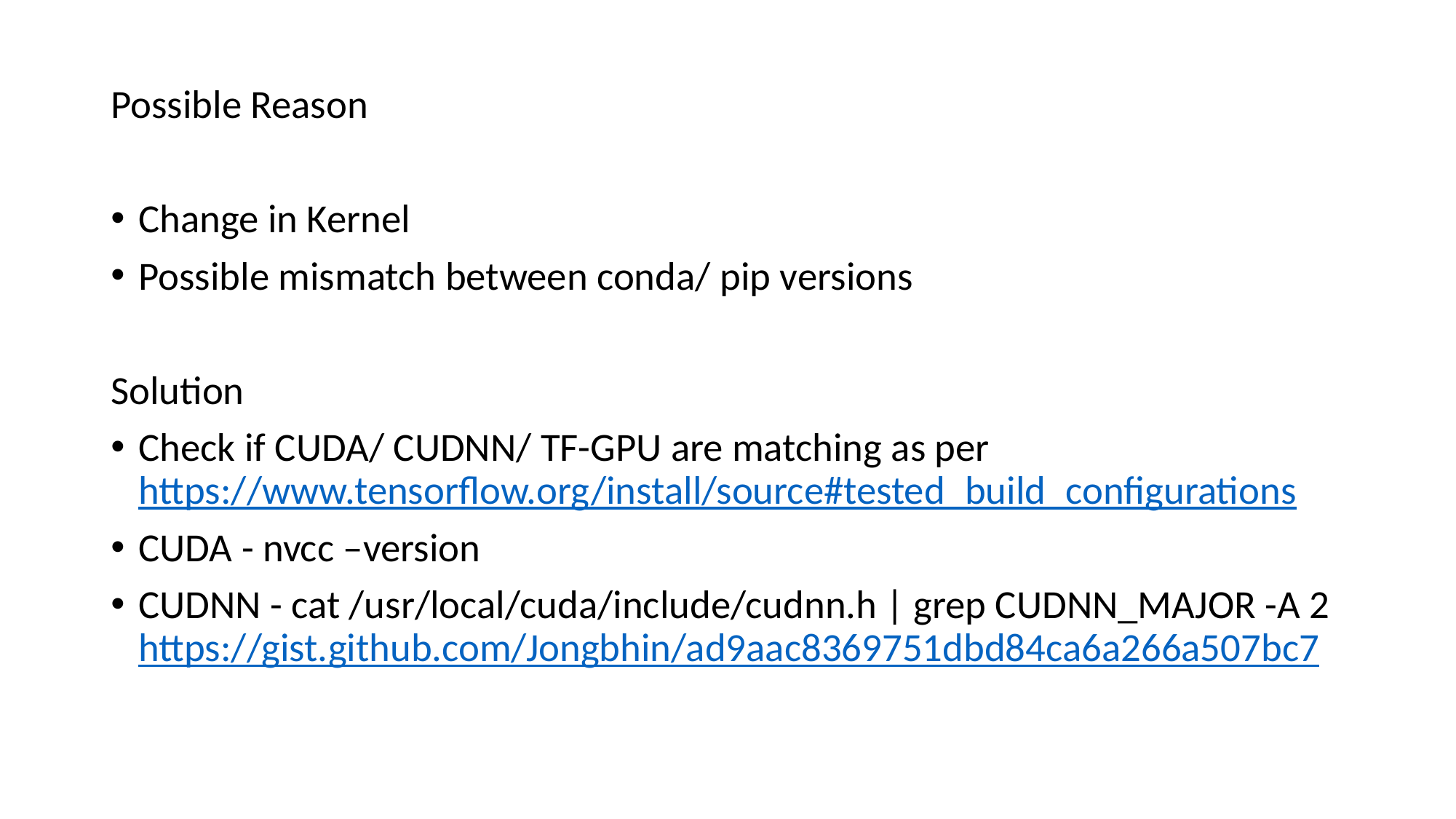

Possible Reason

Change in Kernel
Possible mismatch between conda/ pip versions

Solution
Check if CUDA/ CUDNN/ TF-GPU are matching as per https://www.tensorflow.org/install/source#tested_build_configurations
CUDA - nvcc –version
CUDNN - cat /usr/local/cuda/include/cudnn.h | grep CUDNN_MAJOR -A 2
https://gist.github.com/Jongbhin/ad9aac8369751dbd84ca6a266a507bc7